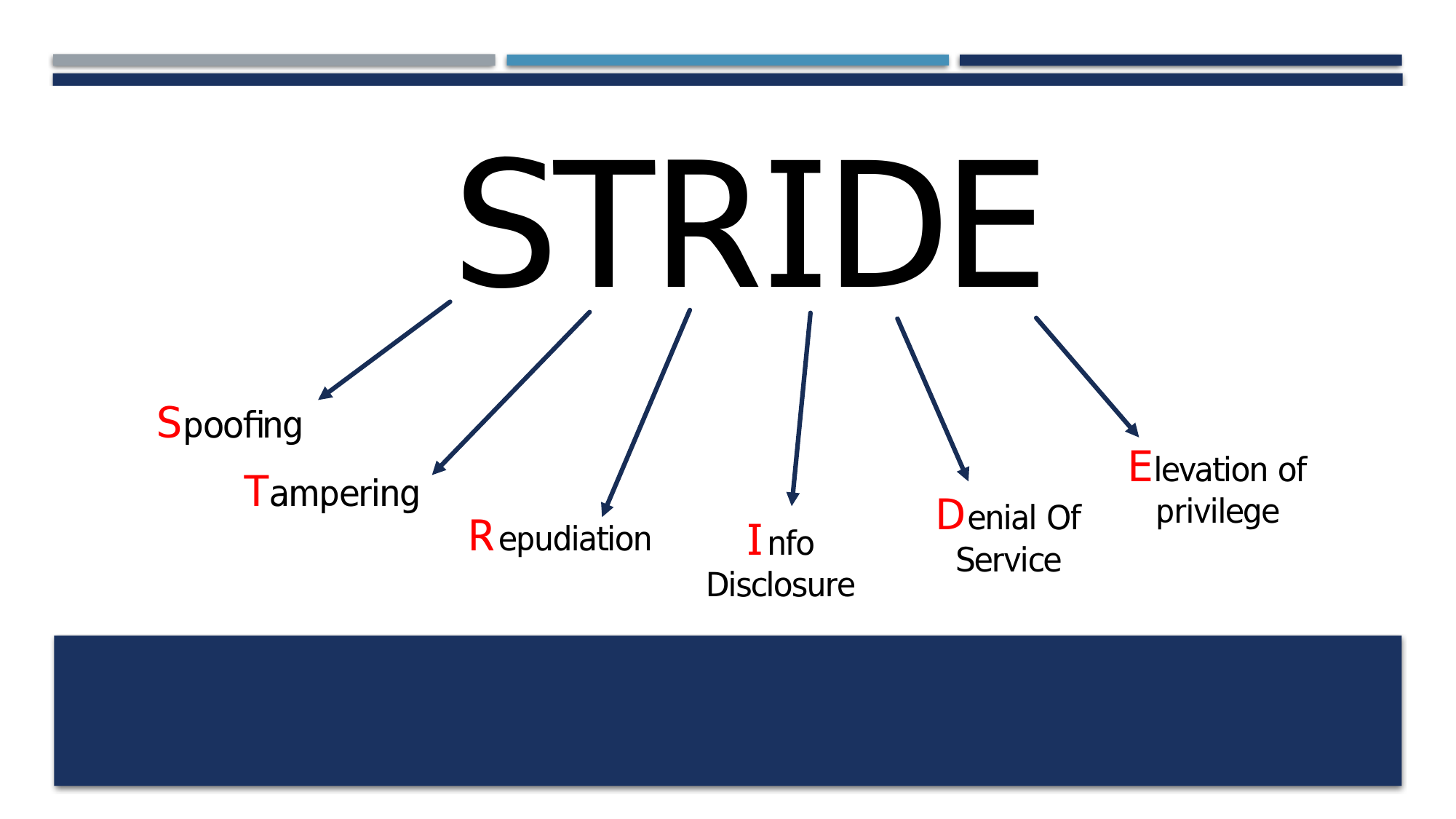

# STRIDE

Spoofing
Tampering
Elevation of privilege
Info Disclosure
Repudiation
Denial Of Service